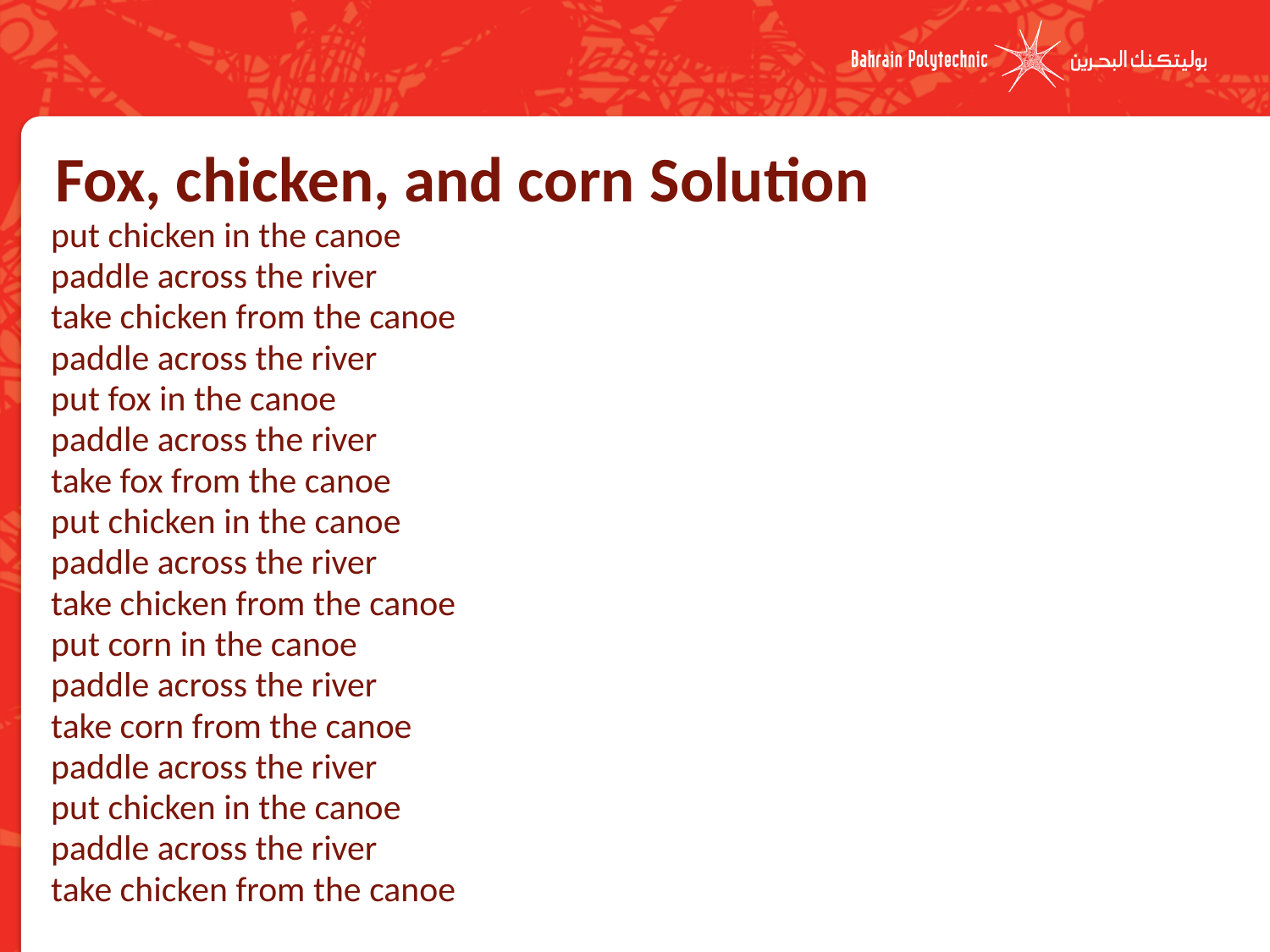

# Fox, chicken, and corn Solution
put chicken in the canoe
paddle across the river
take chicken from the canoe
paddle across the river
put fox in the canoe
paddle across the river
take fox from the canoe
put chicken in the canoe
paddle across the river
take chicken from the canoe
put corn in the canoe
paddle across the river
take corn from the canoe
paddle across the river
put chicken in the canoe
paddle across the river
take chicken from the canoe